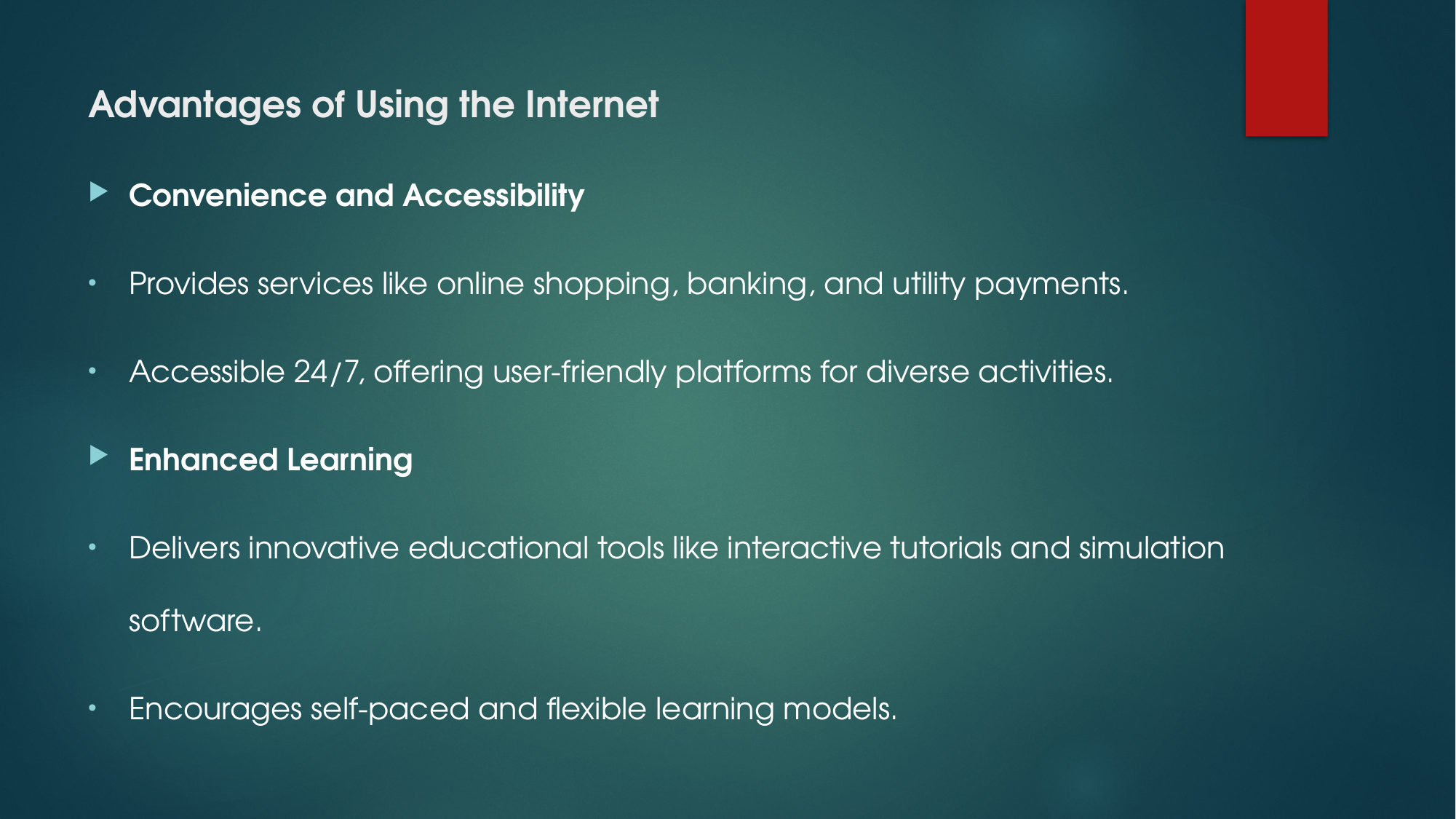

# Advantages of Using the Internet
Convenience and Accessibility
Provides services like online shopping, banking, and utility payments.
Accessible 24/7, offering user-friendly platforms for diverse activities.
Enhanced Learning
Delivers innovative educational tools like interactive tutorials and simulation software.
Encourages self-paced and flexible learning models.